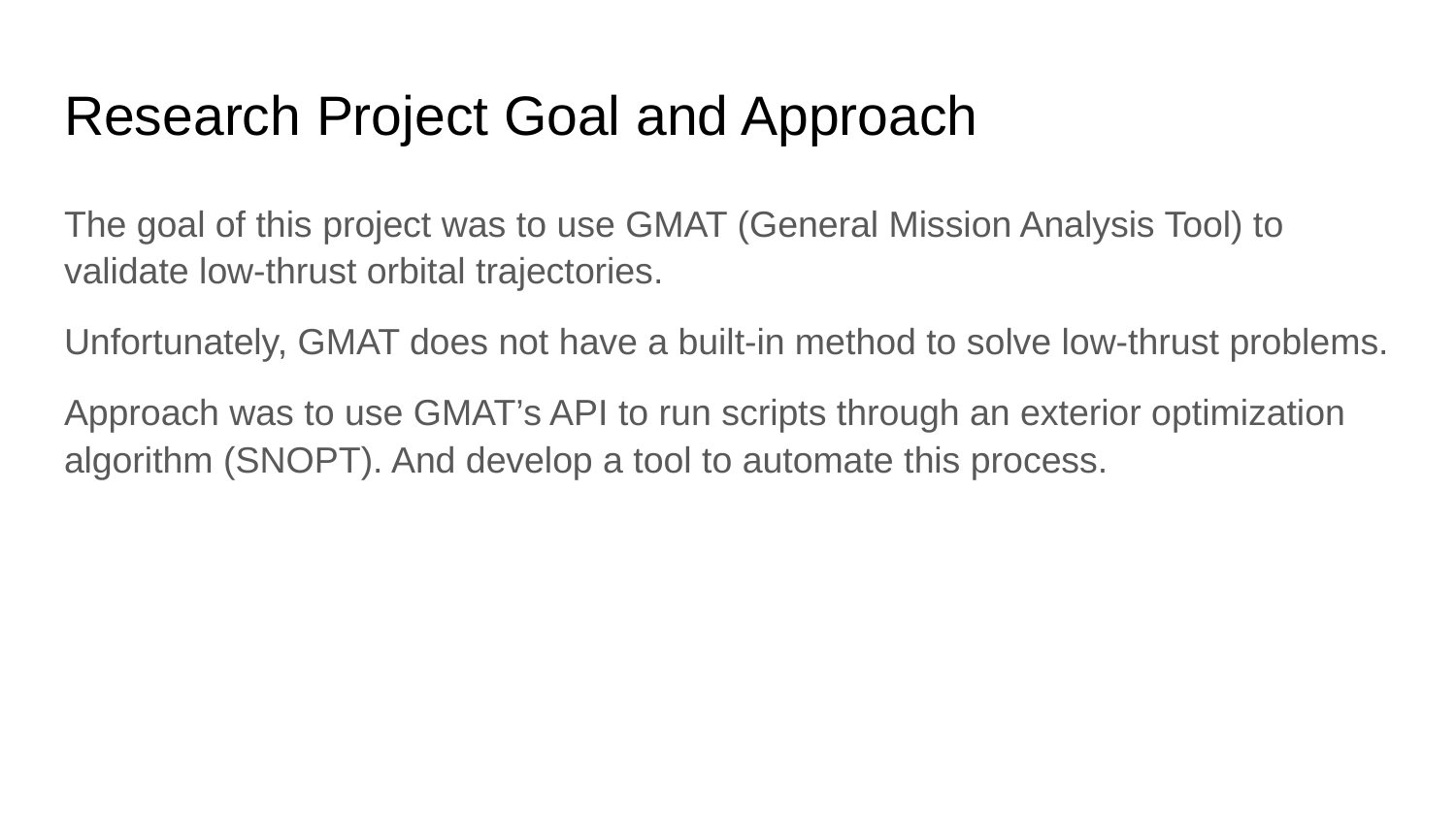

# Research Project Goal and Approach
The goal of this project was to use GMAT (General Mission Analysis Tool) to validate low-thrust orbital trajectories.
Unfortunately, GMAT does not have a built-in method to solve low-thrust problems.
Approach was to use GMAT’s API to run scripts through an exterior optimization algorithm (SNOPT). And develop a tool to automate this process.